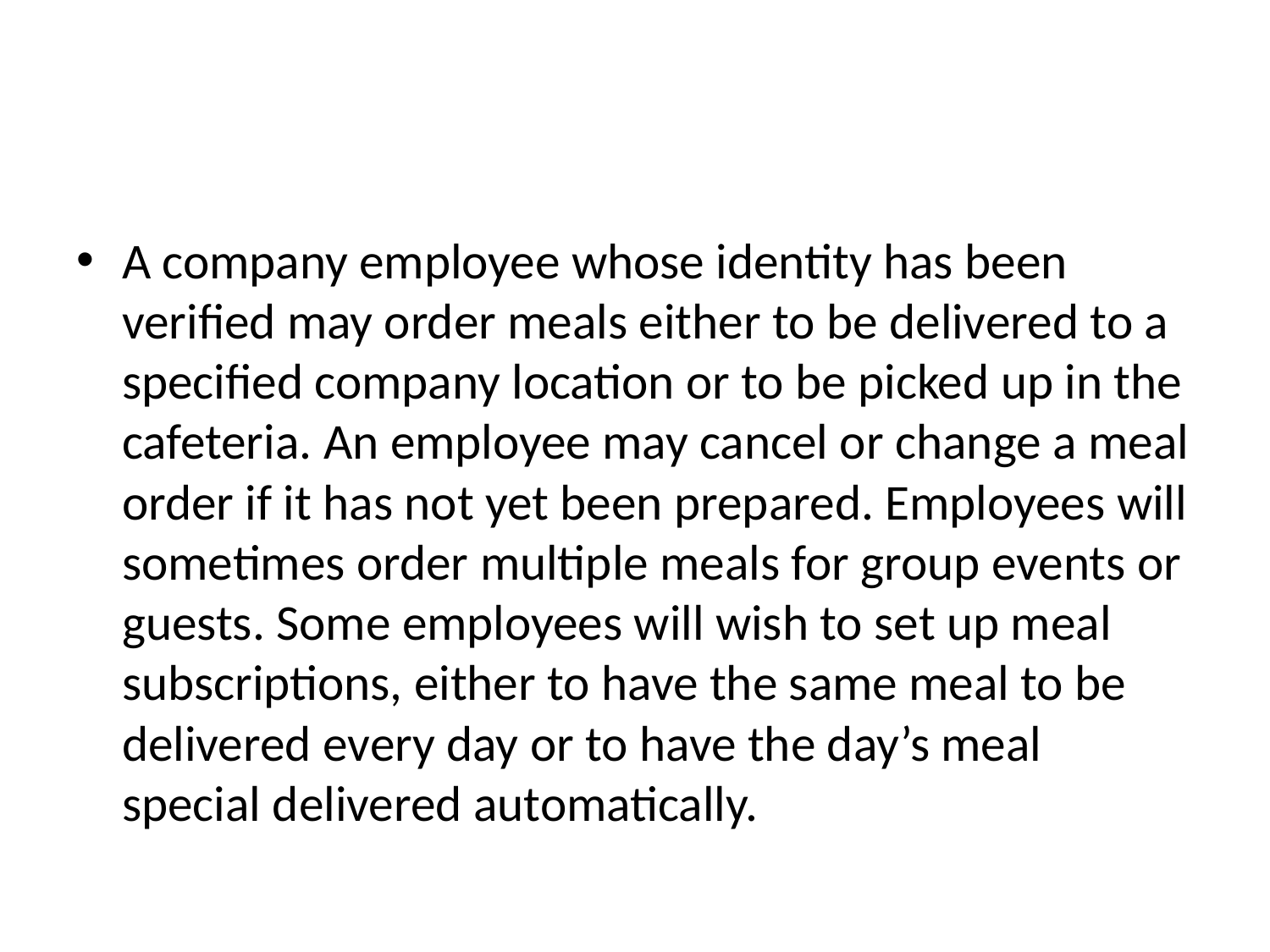

#
A company employee whose identity has been verified may order meals either to be delivered to a specified company location or to be picked up in the cafeteria. An employee may cancel or change a meal order if it has not yet been prepared. Employees will sometimes order multiple meals for group events or guests. Some employees will wish to set up meal subscriptions, either to have the same meal to be delivered every day or to have the day’s meal special delivered automatically.